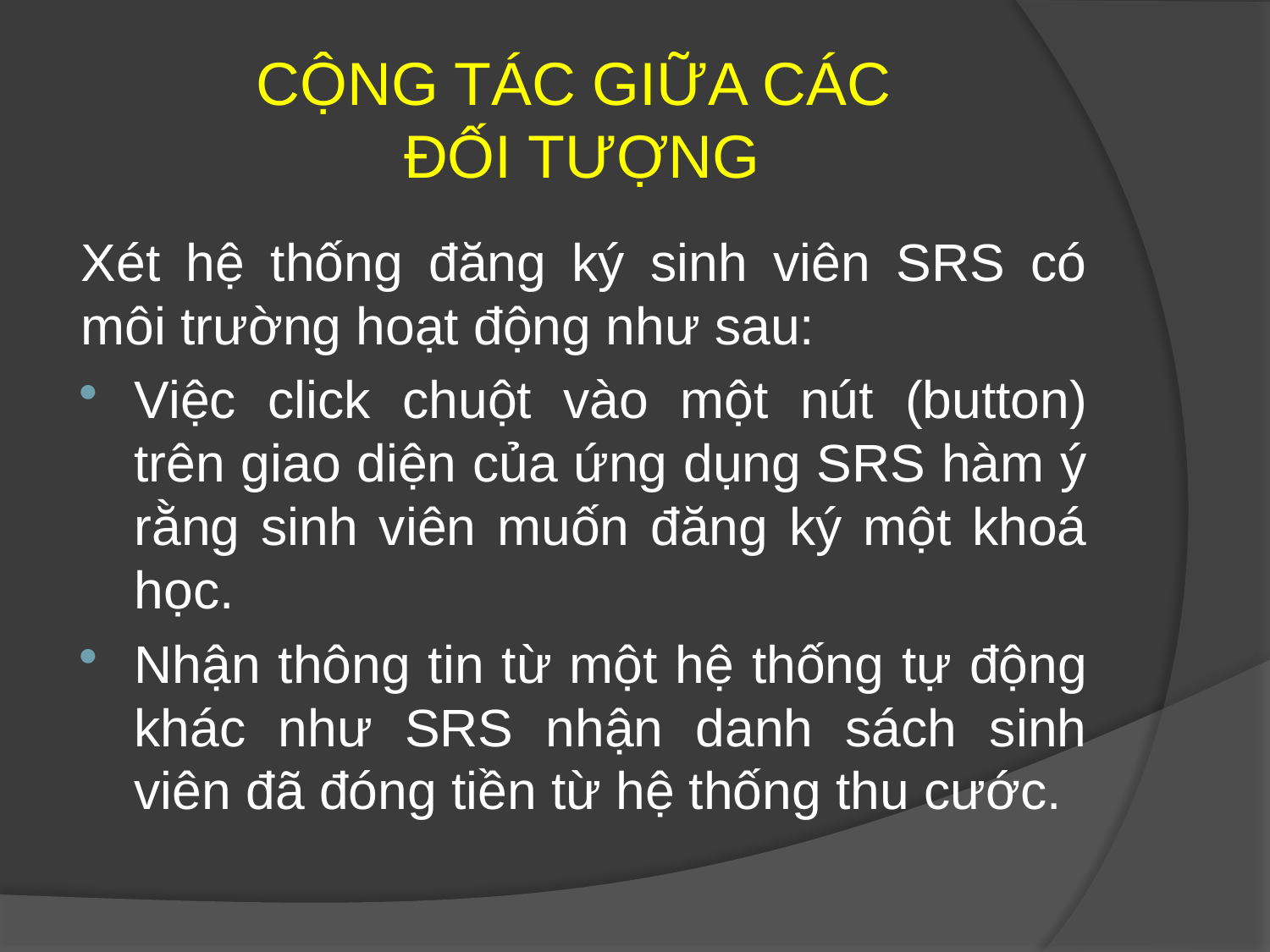

# CỘNG TÁC GIỮA CÁC ĐỐI TƯỢNG
Xét hệ thống đăng ký sinh viên SRS có môi trường hoạt động như sau:
Việc click chuột vào một nút (button) trên giao diện của ứng dụng SRS hàm ý rằng sinh viên muốn đăng ký một khoá học.
Nhận thông tin từ một hệ thống tự động khác như SRS nhận danh sách sinh viên đã đóng tiền từ hệ thống thu cước.